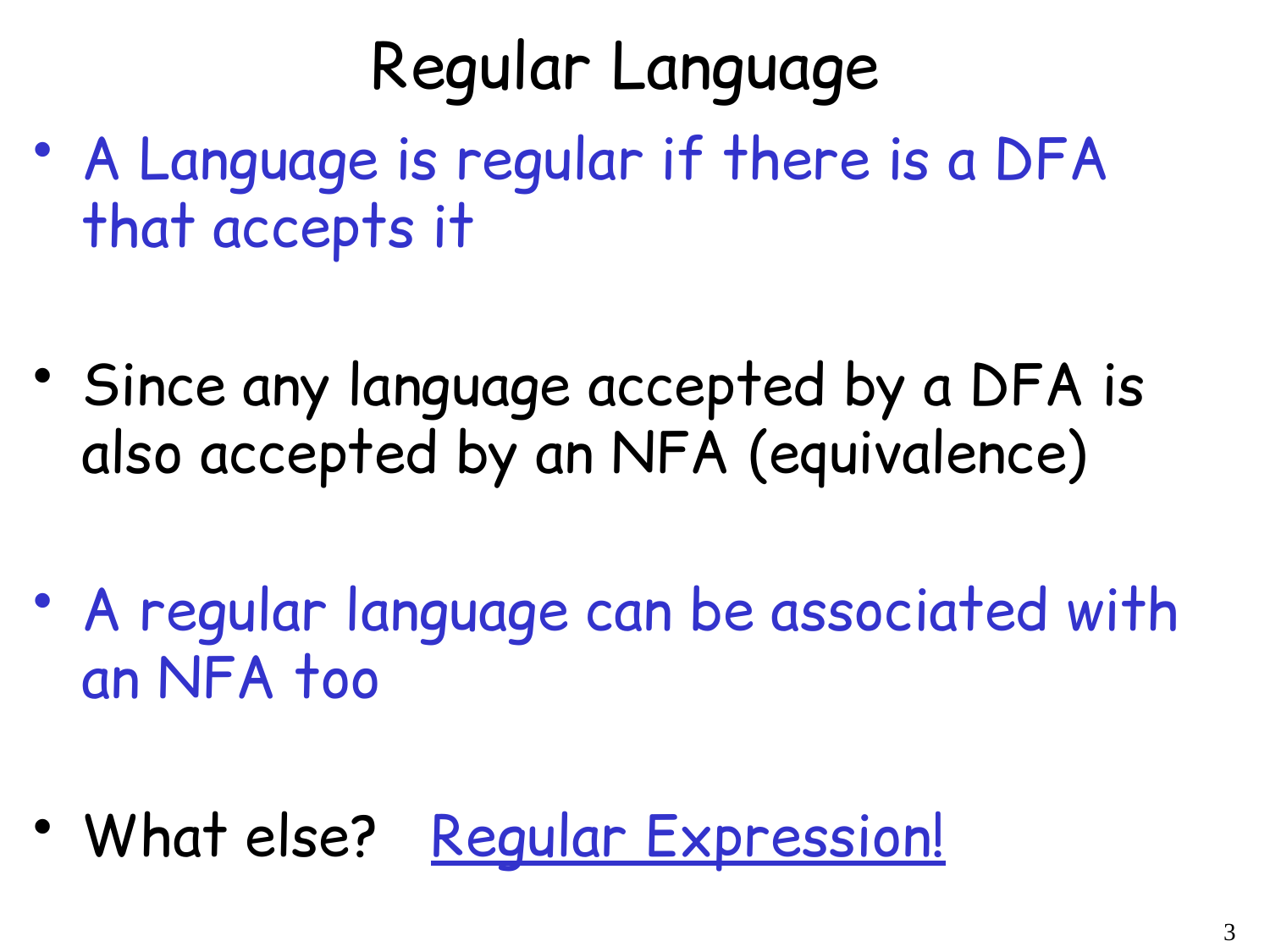

# Regular Language
A Language is regular if there is a DFA that accepts it

Since any language accepted by a DFA is also accepted by an NFA (equivalence)

A regular language can be associated with an NFA too

What else?   Regular Expression!
3